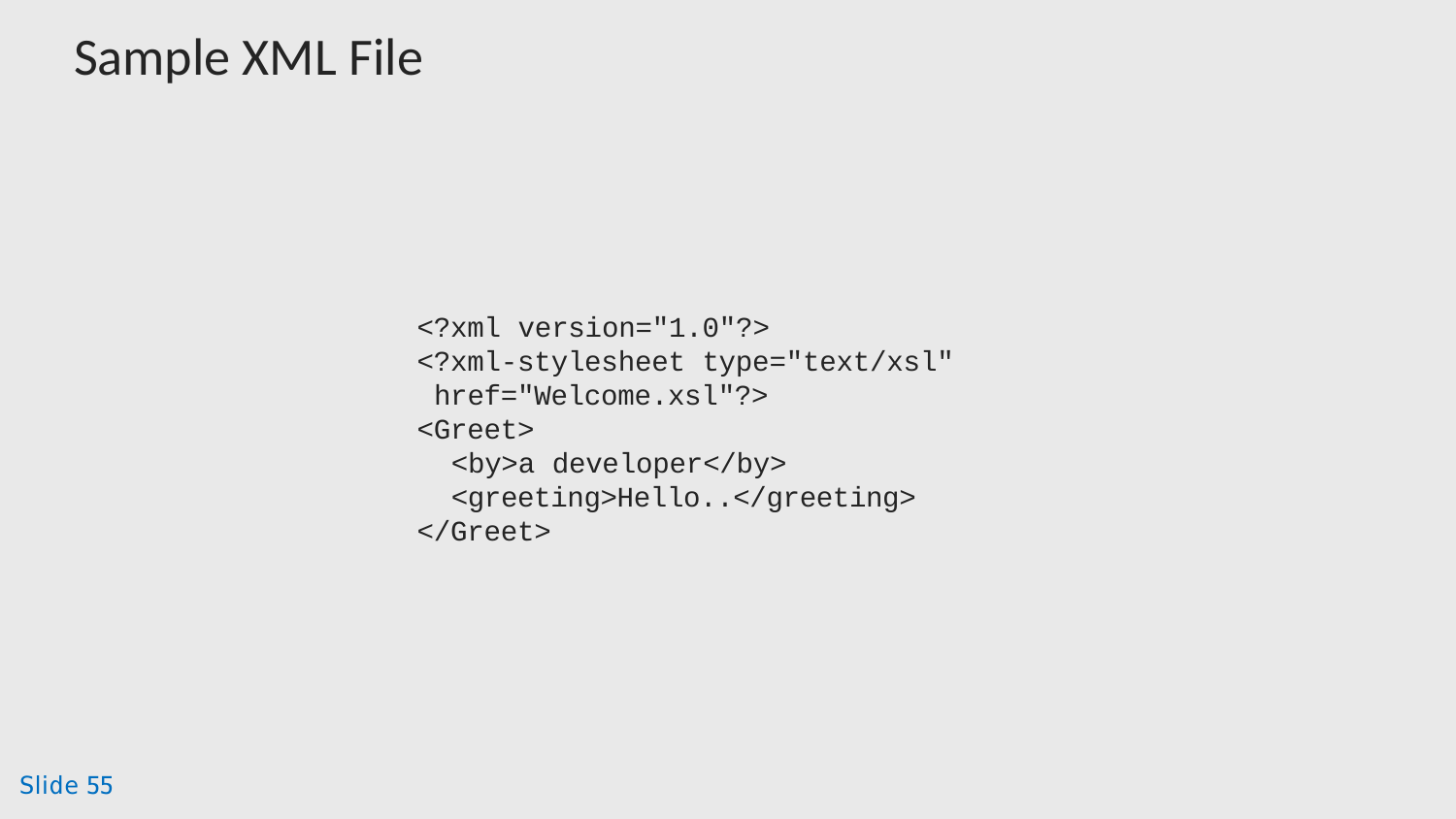

# Sample XML File
<?xml version="1.0"?>
<?xml-stylesheet type="text/xsl"  href="Welcome.xsl"?>
<Greet>
<by>a developer</by>
<greeting>Hello..</greeting>
</Greet>
Slide 55